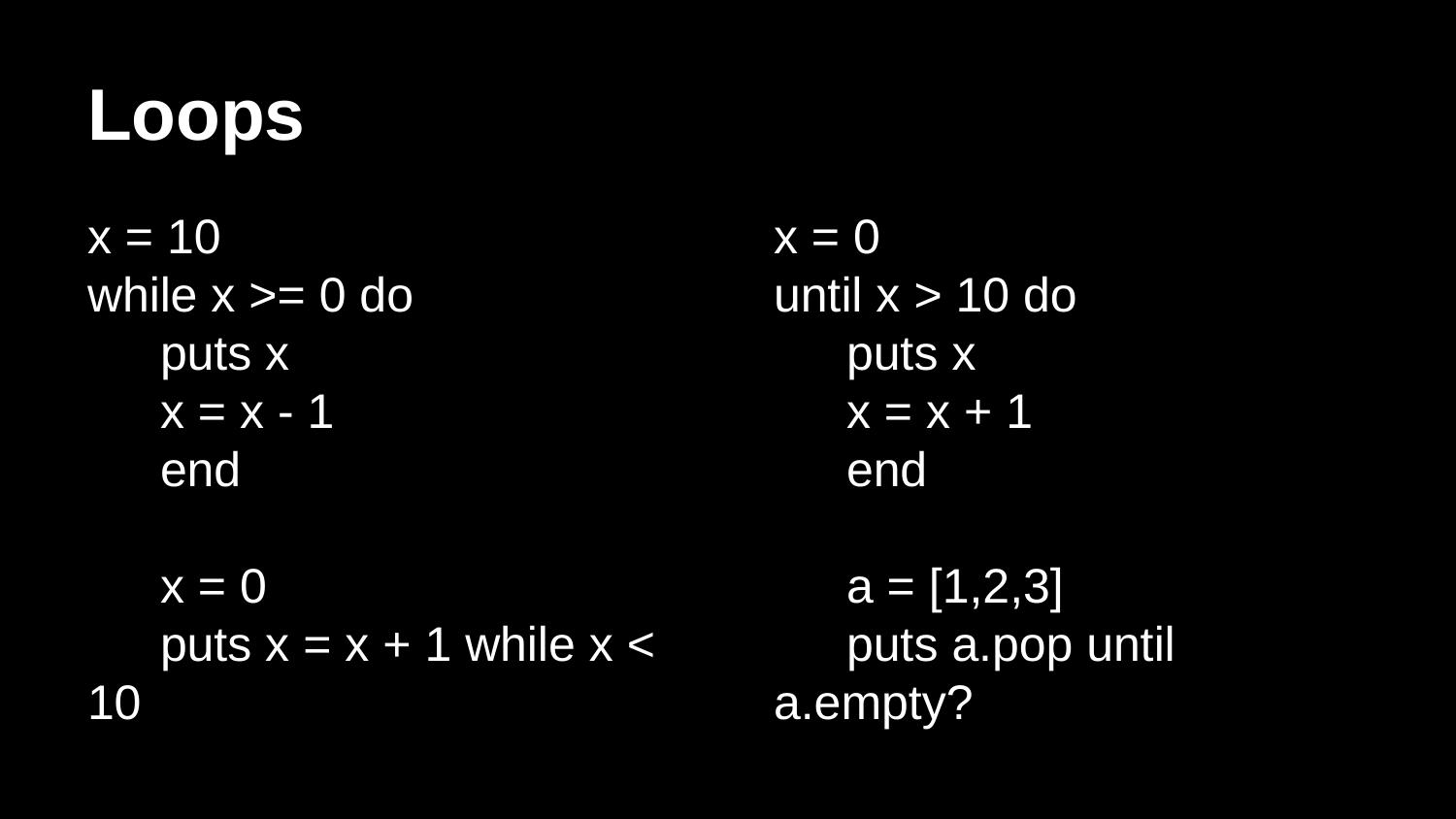

# Loops
x = 10
while x >= 0 do
puts x
x = x - 1
end

x = 0
puts x = x + 1 while x < 10
x = 0
until x > 10 do
puts x
x = x + 1
end

a = [1,2,3]
puts a.pop until a.empty?